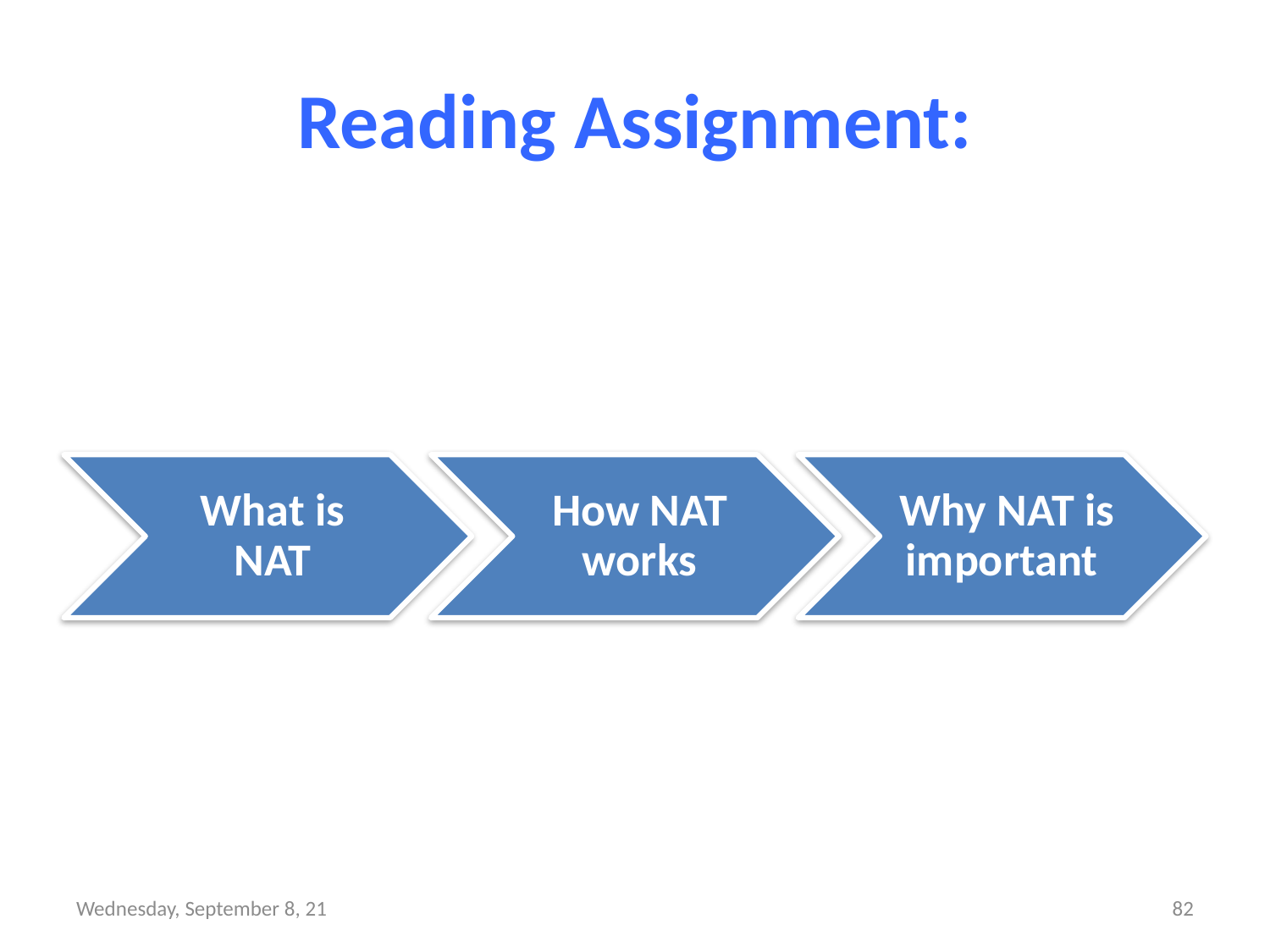

# Reading Assignment:
What is NAT
How NAT works
Why NAT is important
Wednesday, September 8, 21
82